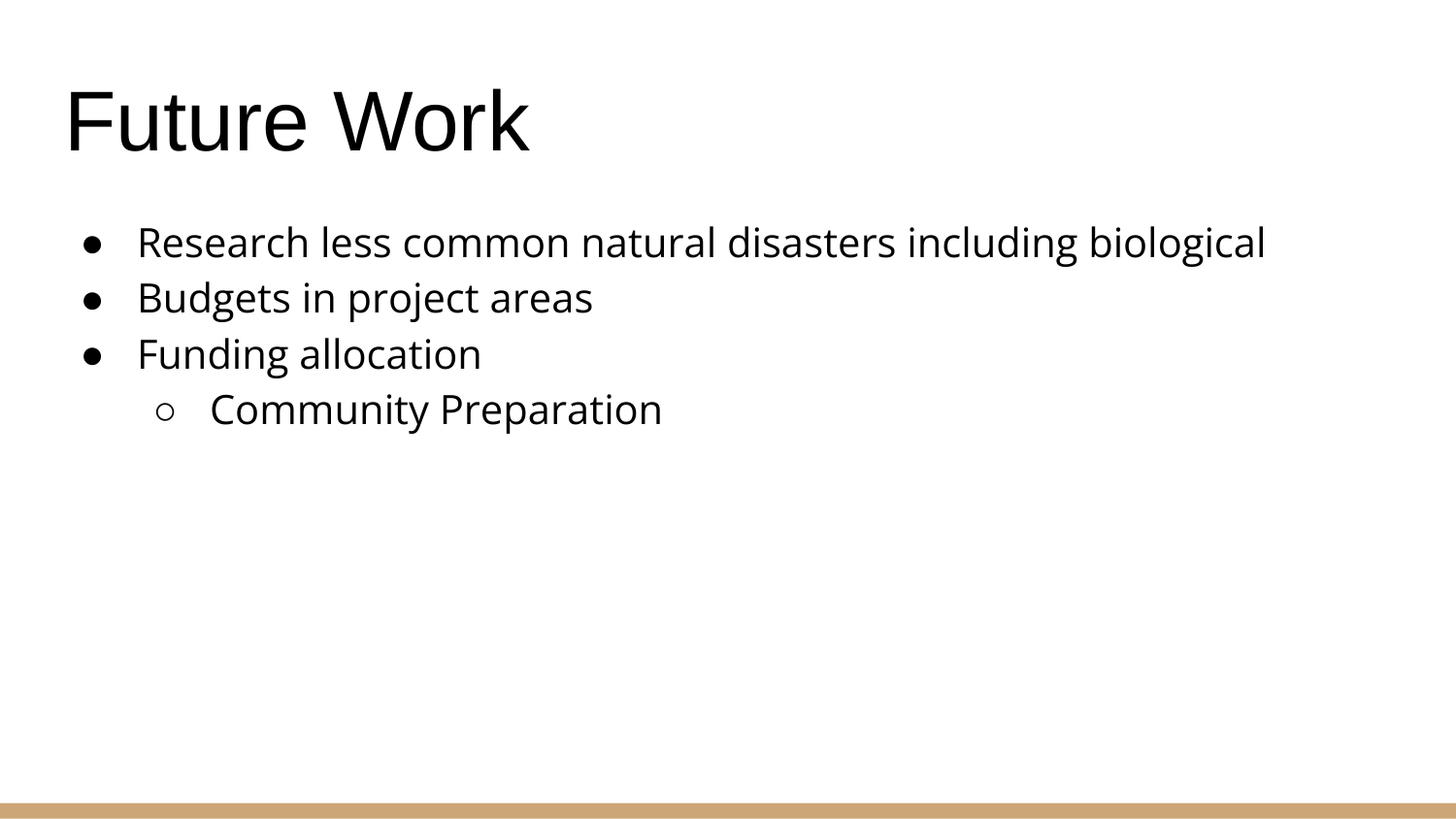

# Future Work
Research less common natural disasters including biological
Budgets in project areas
Funding allocation
Community Preparation